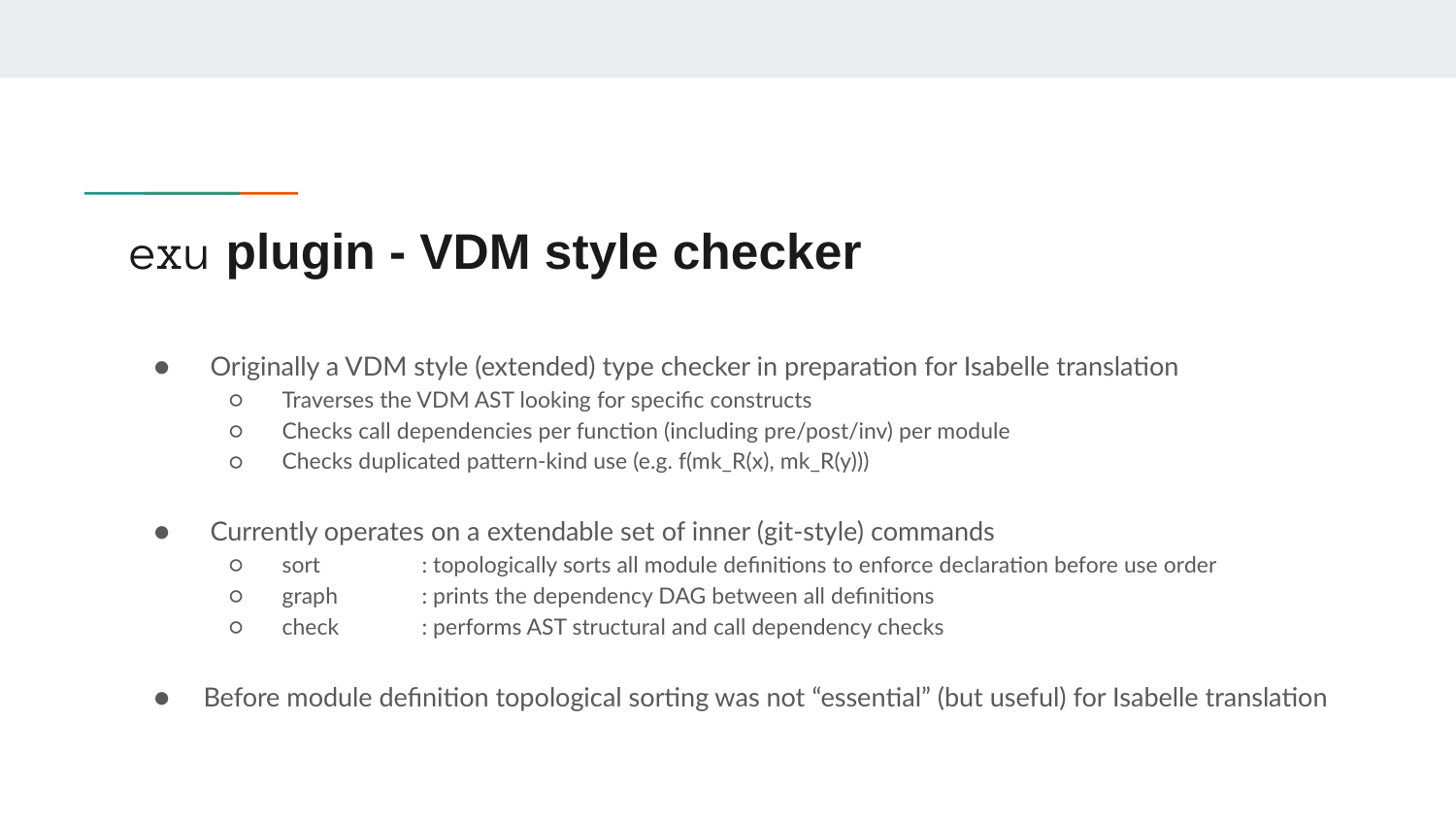

# exu plugin - VDM style checker
 Originally a VDM style (extended) type checker in preparation for Isabelle translation
 Traverses the VDM AST looking for specific constructs
 Checks call dependencies per function (including pre/post/inv) per module
 Checks duplicated pattern-kind use (e.g. f(mk_R(x), mk_R(y)))

 Currently operates on a extendable set of inner (git-style) commands
 sort	: topologically sorts all module definitions to enforce declaration before use order
 graph 	: prints the dependency DAG between all definitions
 check	: performs AST structural and call dependency checks

Before module definition topological sorting was not “essential” (but useful) for Isabelle translation